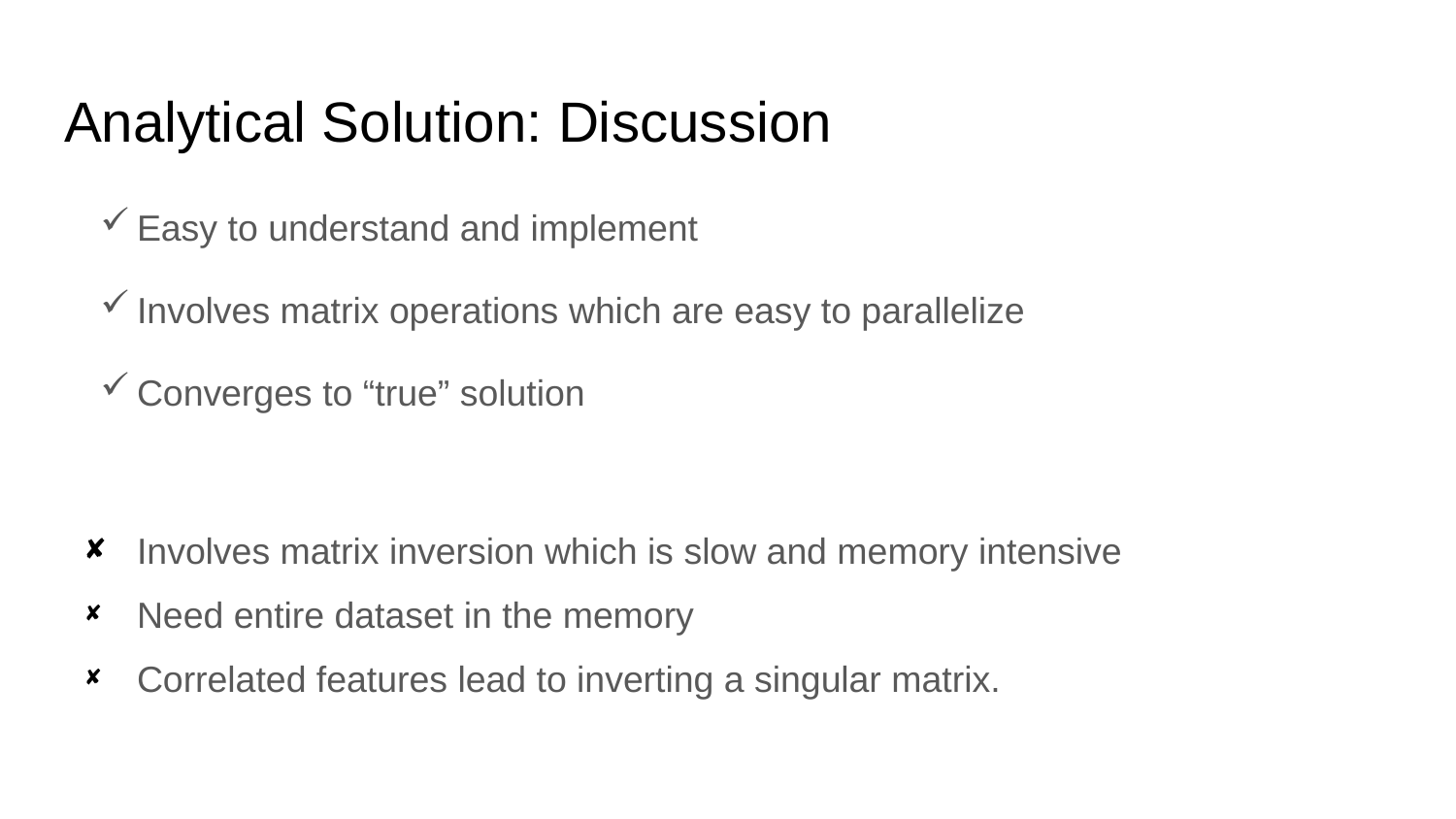

# Analytical Solution: Discussion
Easy to understand and implement
Involves matrix operations which are easy to parallelize
Converges to “true” solution

Involves matrix inversion which is slow and memory intensive
Need entire dataset in the memory
Correlated features lead to inverting a singular matrix.